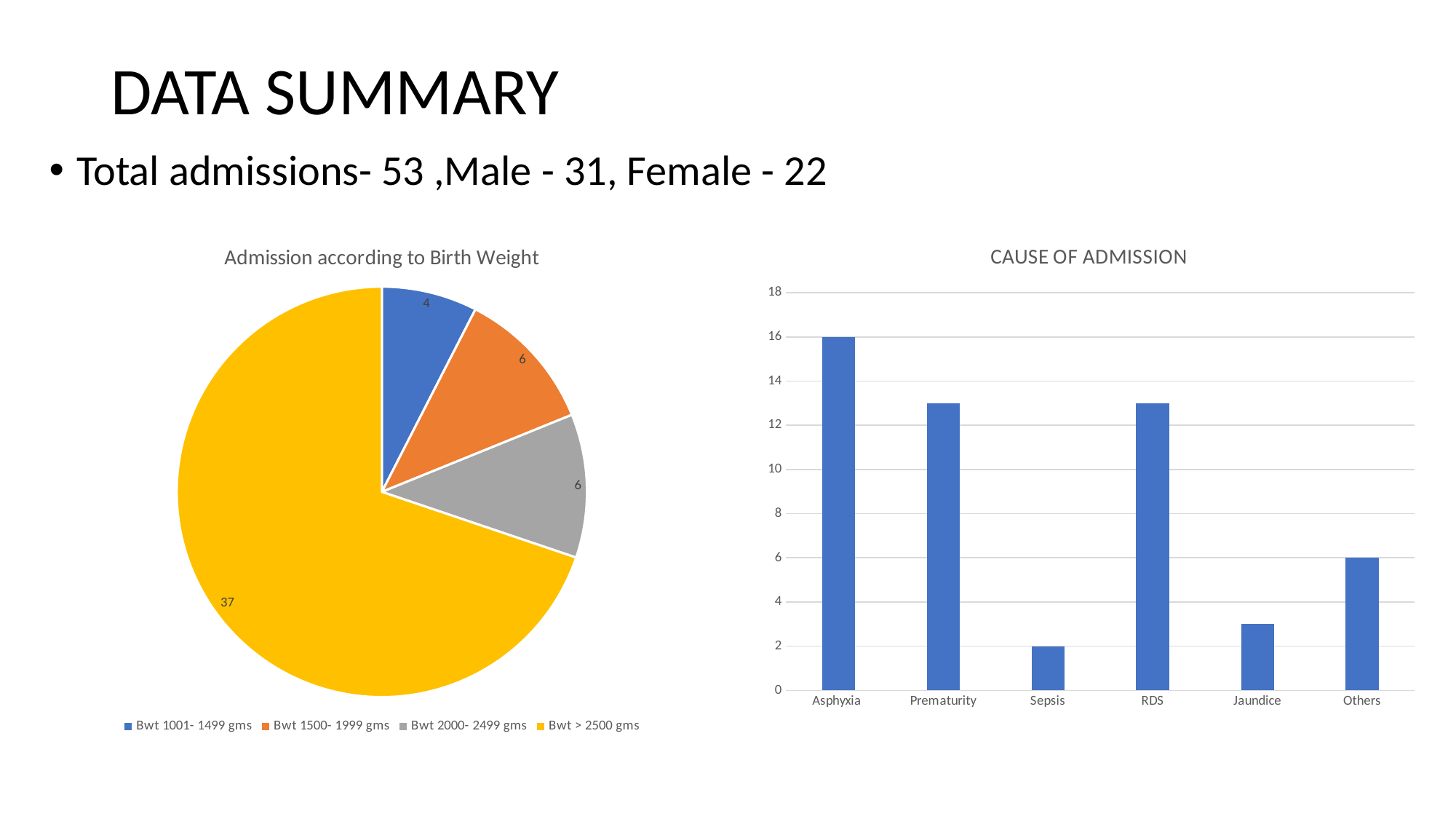

# DATA SUMMARY
Total admissions- 53 ,Male - 31, Female - 22

### Chart: Admission according to Birth Weight

| Category |  |
|---|---|
| Bwt 1001- 1499 gms | 4.0 |
| Bwt 1500- 1999 gms | 6.0 |
| Bwt 2000- 2499 gms | 6.0 |
| Bwt > 2500 gms | 37.0 |

### Chart: CAUSE OF ADMISSION

| Category |  |
|---|---|
| Asphyxia  | 16.0 |
| Prematurity | 13.0 |
| Sepsis | 2.0 |
| RDS | 13.0 |
| Jaundice | 3.0 |
| Others | 6.0 |